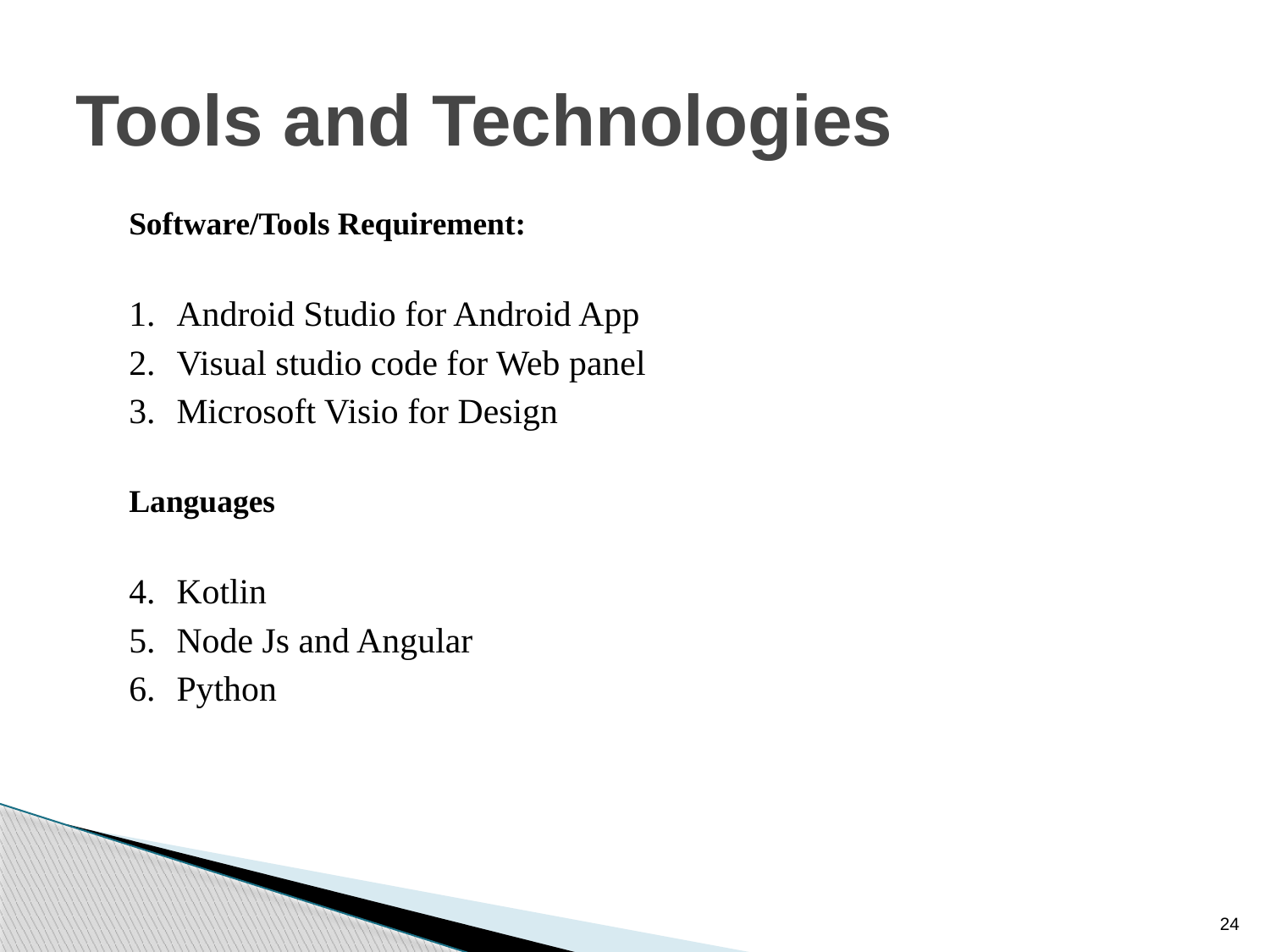

# Tools and Technologies
Software/Tools Requirement:

Android Studio for Android App
Visual studio code for Web panel
Microsoft Visio for Design

Languages

Kotlin
Node Js and Angular
Python
24